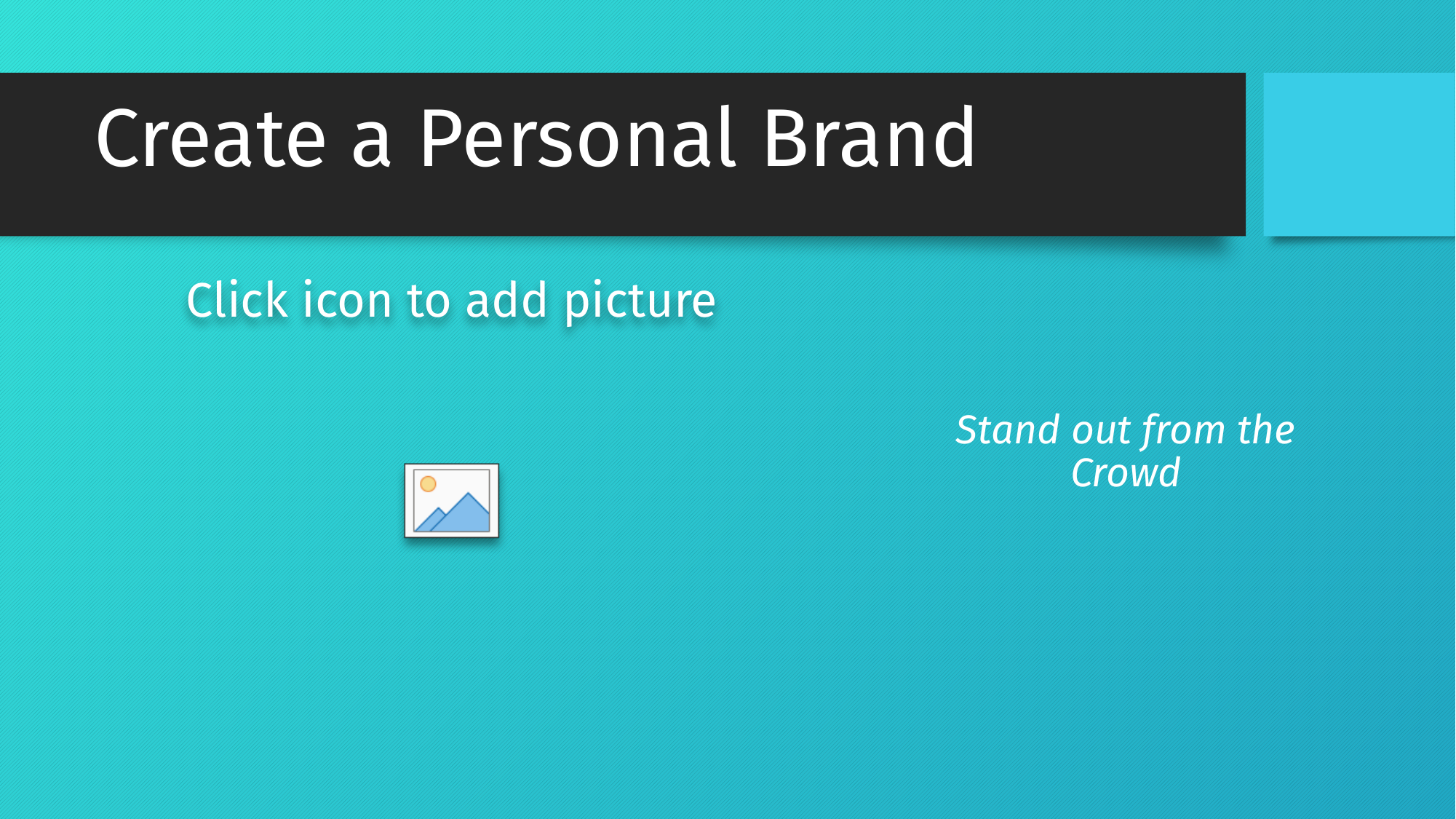

# Create a Personal Brand

Stand out from the Crowd